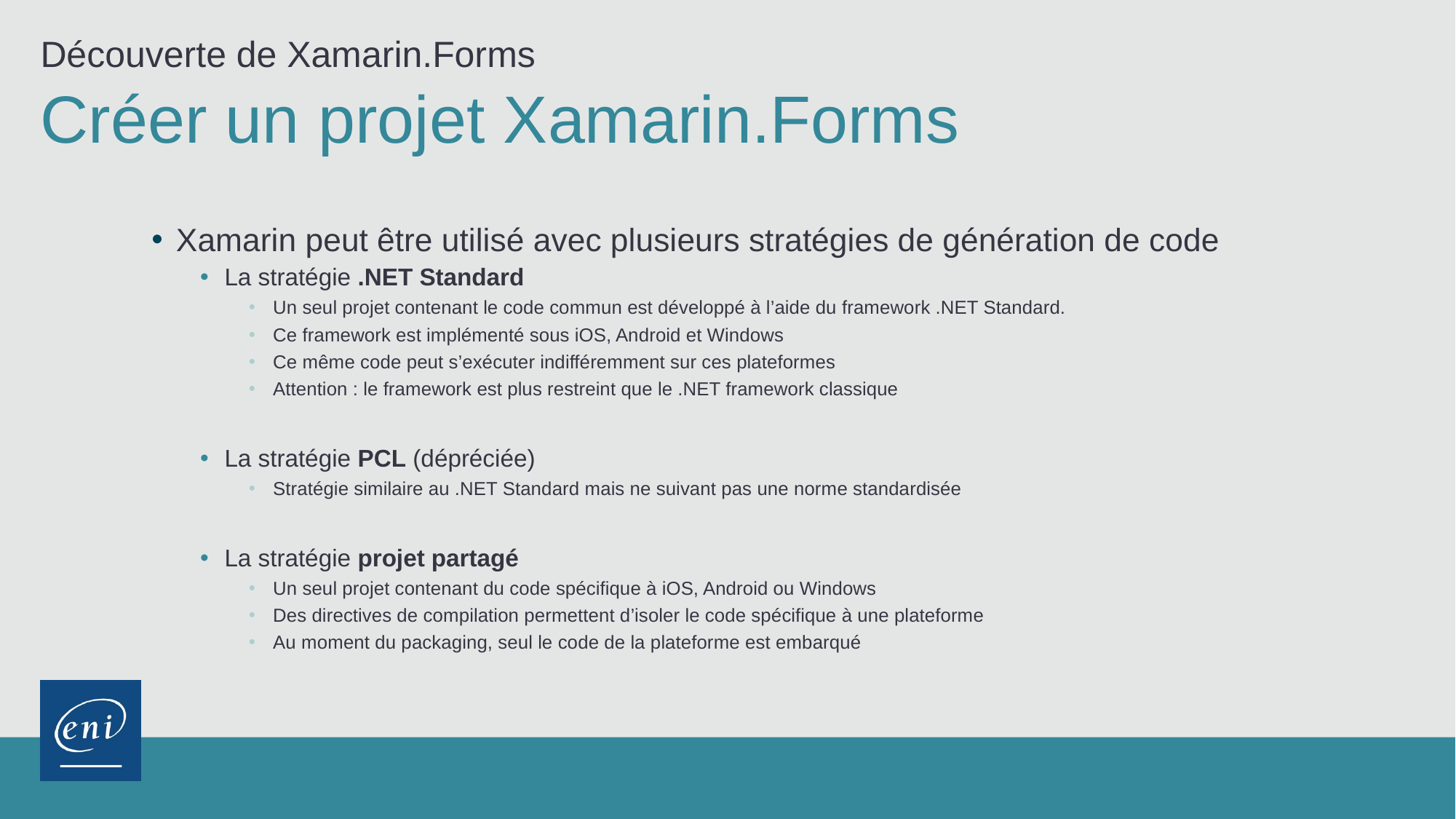

Découverte de Xamarin.Forms
# Créer un projet Xamarin.Forms
Xamarin peut être utilisé avec plusieurs stratégies de génération de code
La stratégie .NET Standard
Un seul projet contenant le code commun est développé à l’aide du framework .NET Standard.
Ce framework est implémenté sous iOS, Android et Windows
Ce même code peut s’exécuter indifféremment sur ces plateformes
Attention : le framework est plus restreint que le .NET framework classique

La stratégie PCL (dépréciée)
Stratégie similaire au .NET Standard mais ne suivant pas une norme standardisée

La stratégie projet partagé
Un seul projet contenant du code spécifique à iOS, Android ou Windows
Des directives de compilation permettent d’isoler le code spécifique à une plateforme
Au moment du packaging, seul le code de la plateforme est embarqué